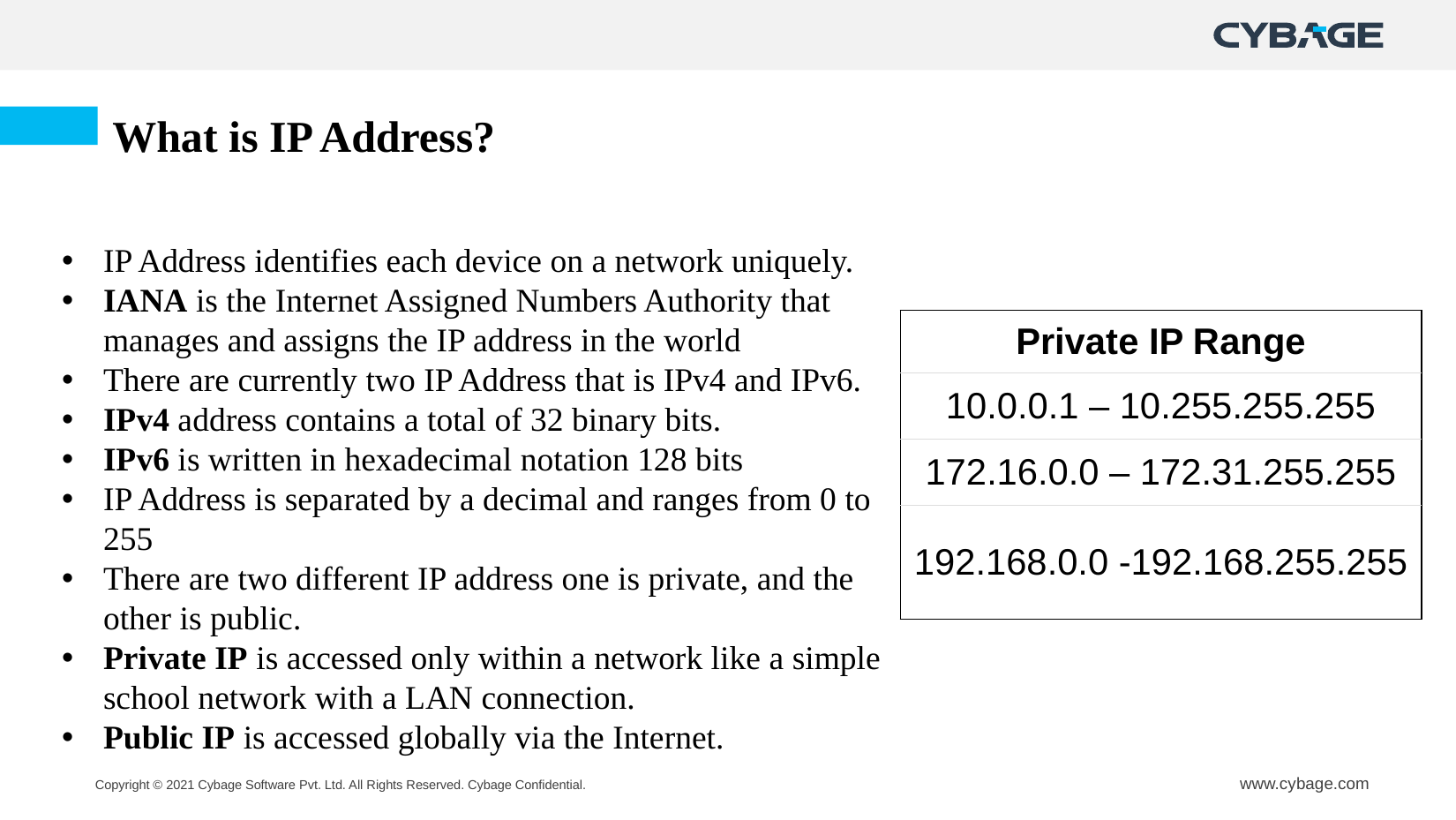

What is IP Address?

IP Address identifies each device on a network uniquely.
IANA is the Internet Assigned Numbers Authority that manages and assigns the IP address in the world
There are currently two IP Address that is IPv4 and IPv6.
IPv4 address contains a total of 32 binary bits.
IPv6 is written in hexadecimal notation 128 bits
IP Address is separated by a decimal and ranges from 0 to 255
There are two different IP address one is private, and the other is public.
Private IP is accessed only within a network like a simple school network with a LAN connection.
Public IP is accessed globally via the Internet.

| Private IP Range |
| --- |
| 10.0.0.1 – 10.255.255.255 |
| 172.16.0.0 – 172.31.255.255 |
| 192.168.0.0 -192.168.255.255 |